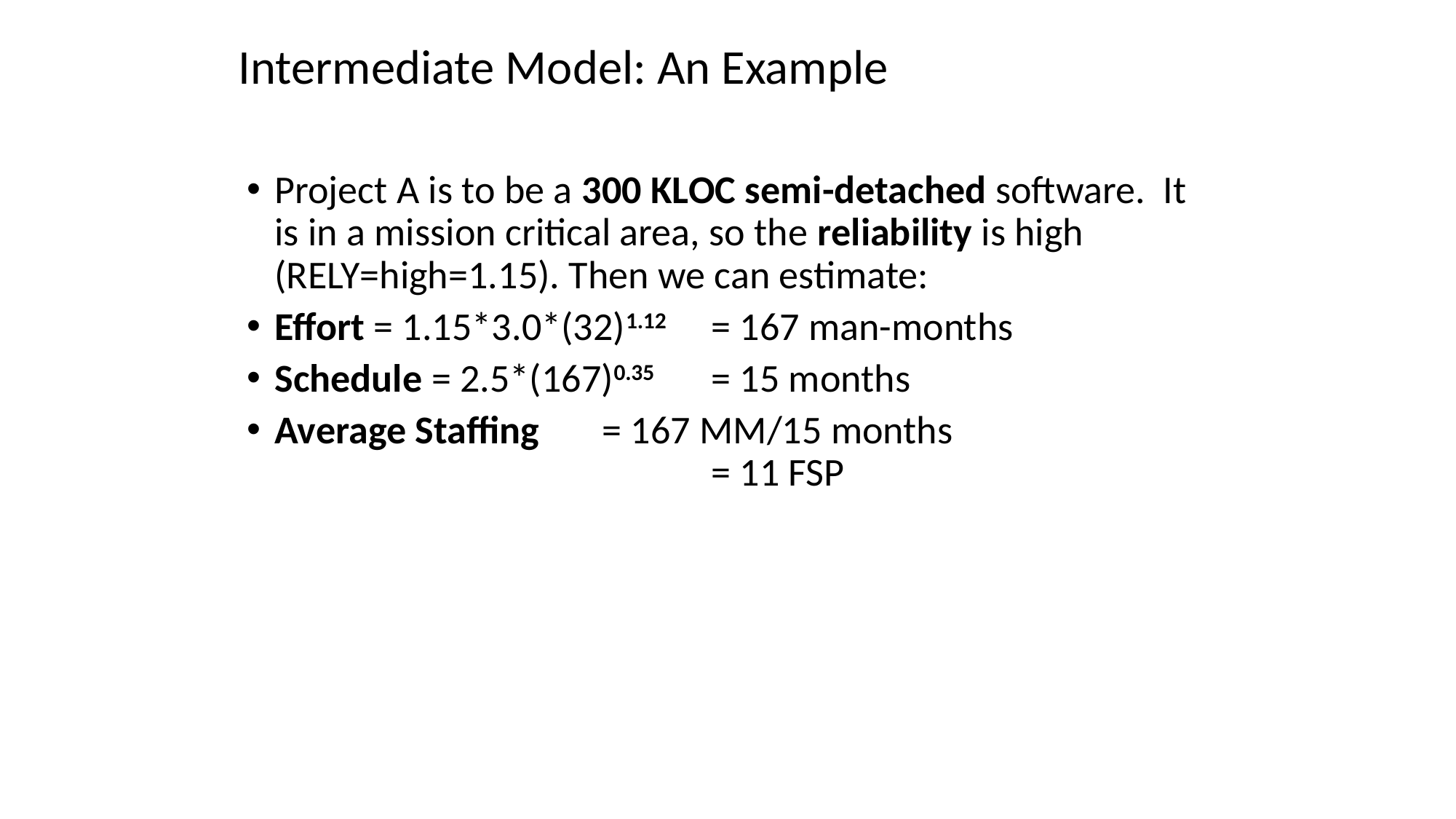

Intermediate Model: An Example
Project A is to be a 300 KLOC semi-detached software.  It is in a mission critical area, so the reliability is high (RELY=high=1.15). Then we can estimate:
Effort = 1.15*3.0*(32)1.12 	= 167 man-months
Schedule = 2.5*(167)0.35 	= 15 months
Average Staffing 	= 167 MM/15 months
				= 11 FSP